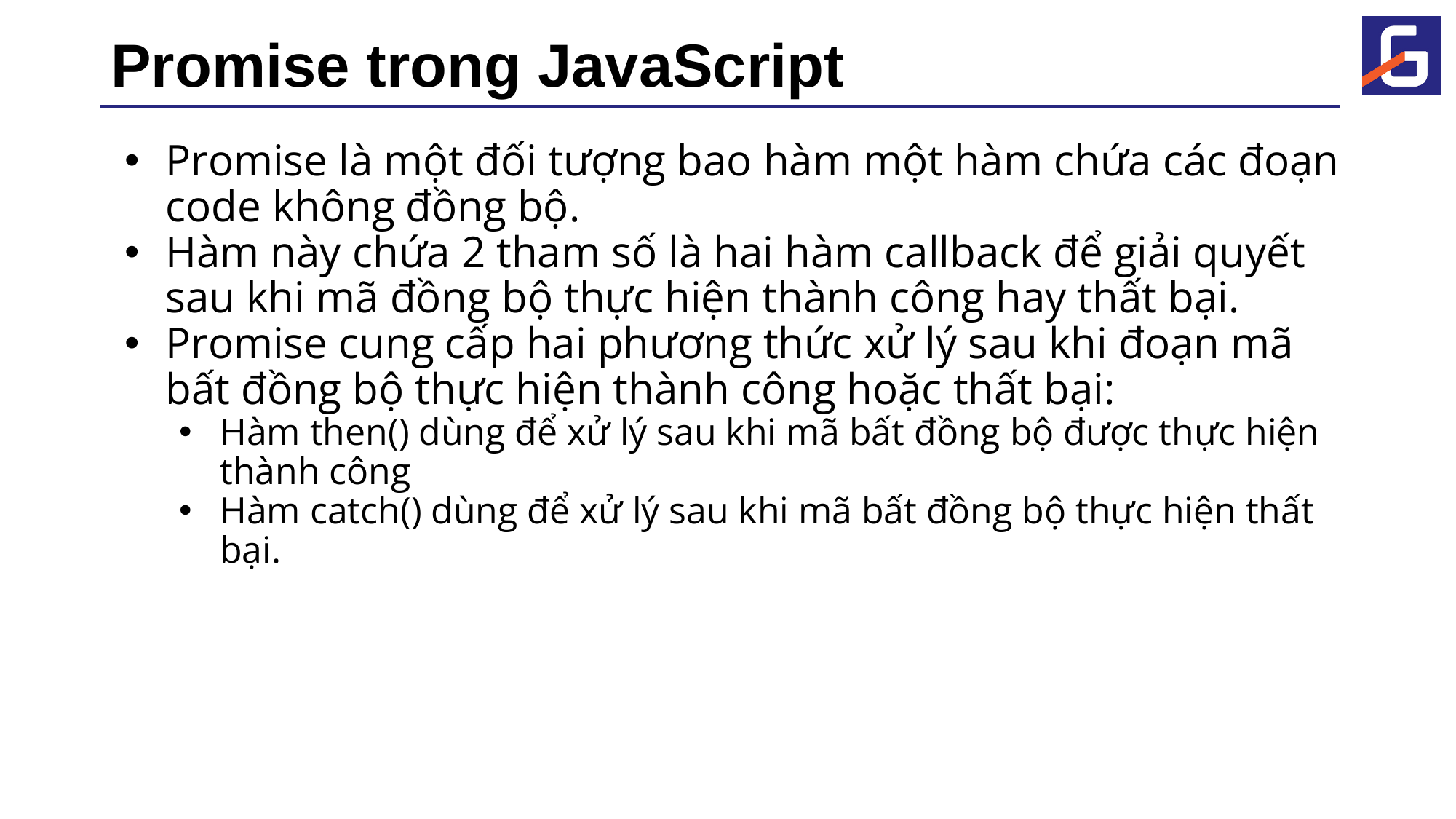

# Promise trong JavaScript
Promise là một đối tượng bao hàm một hàm chứa các đoạn code không đồng bộ.
Hàm này chứa 2 tham số là hai hàm callback để giải quyết sau khi mã đồng bộ thực hiện thành công hay thất bại.
Promise cung cấp hai phương thức xử lý sau khi đoạn mã bất đồng bộ thực hiện thành công hoặc thất bại:
Hàm then() dùng để xử lý sau khi mã bất đồng bộ được thực hiện thành công
Hàm catch() dùng để xử lý sau khi mã bất đồng bộ thực hiện thất bại.